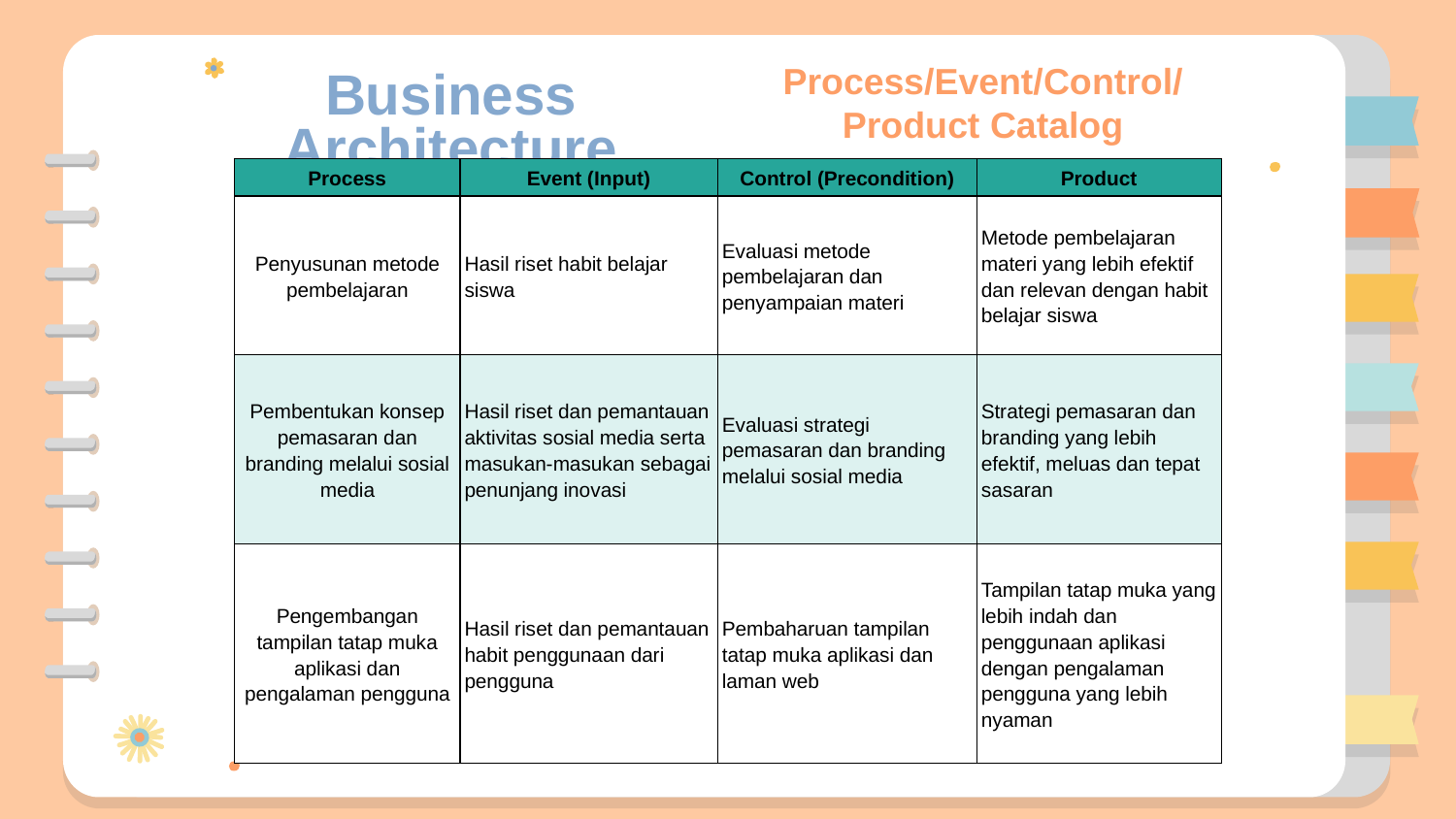

# Business Architecture
Process/Event/Control/Product Catalog
| Process | Event (Input) | Control (Precondition) | Product |
| --- | --- | --- | --- |
| Penyusunan metode pembelajaran | Hasil riset habit belajar siswa | Evaluasi metode pembelajaran dan penyampaian materi | Metode pembelajaran materi yang lebih efektif dan relevan dengan habit belajar siswa |
| Pembentukan konsep pemasaran dan branding melalui sosial media | Hasil riset dan pemantauan aktivitas sosial media serta masukan-masukan sebagai penunjang inovasi | Evaluasi strategi pemasaran dan branding melalui sosial media | Strategi pemasaran dan branding yang lebih efektif, meluas dan tepat sasaran |
| Pengembangan tampilan tatap muka aplikasi dan pengalaman pengguna | Hasil riset dan pemantauan habit penggunaan dari pengguna | Pembaharuan tampilan tatap muka aplikasi dan laman web | Tampilan tatap muka yang lebih indah dan penggunaan aplikasi dengan pengalaman pengguna yang lebih nyaman |